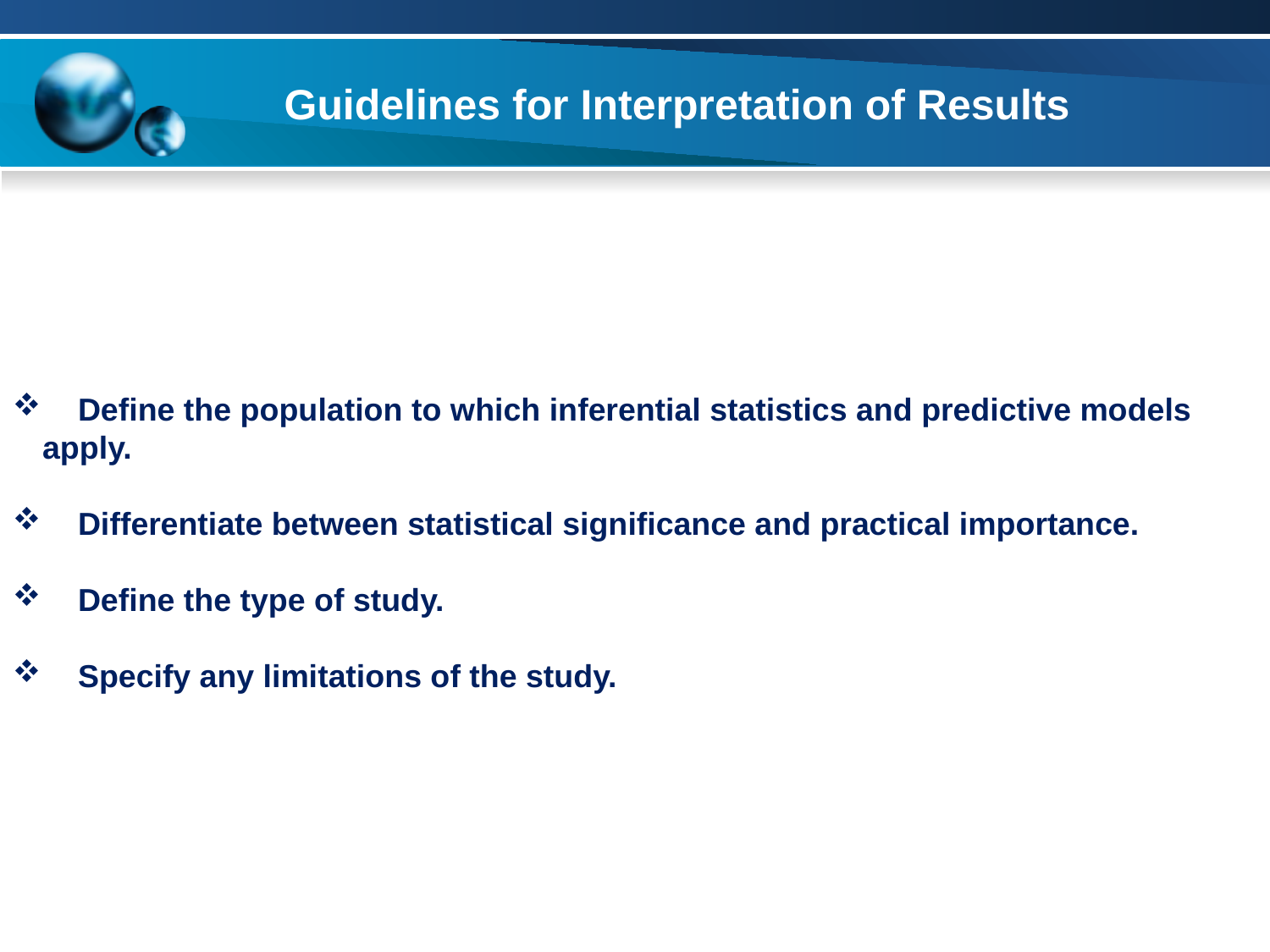

# Guidelines for Interpretation of Results

    Define the population to which inferential statistics and predictive models apply.

    Differentiate between statistical significance and practical importance.

    Define the type of study.

    Specify any limitations of the study.